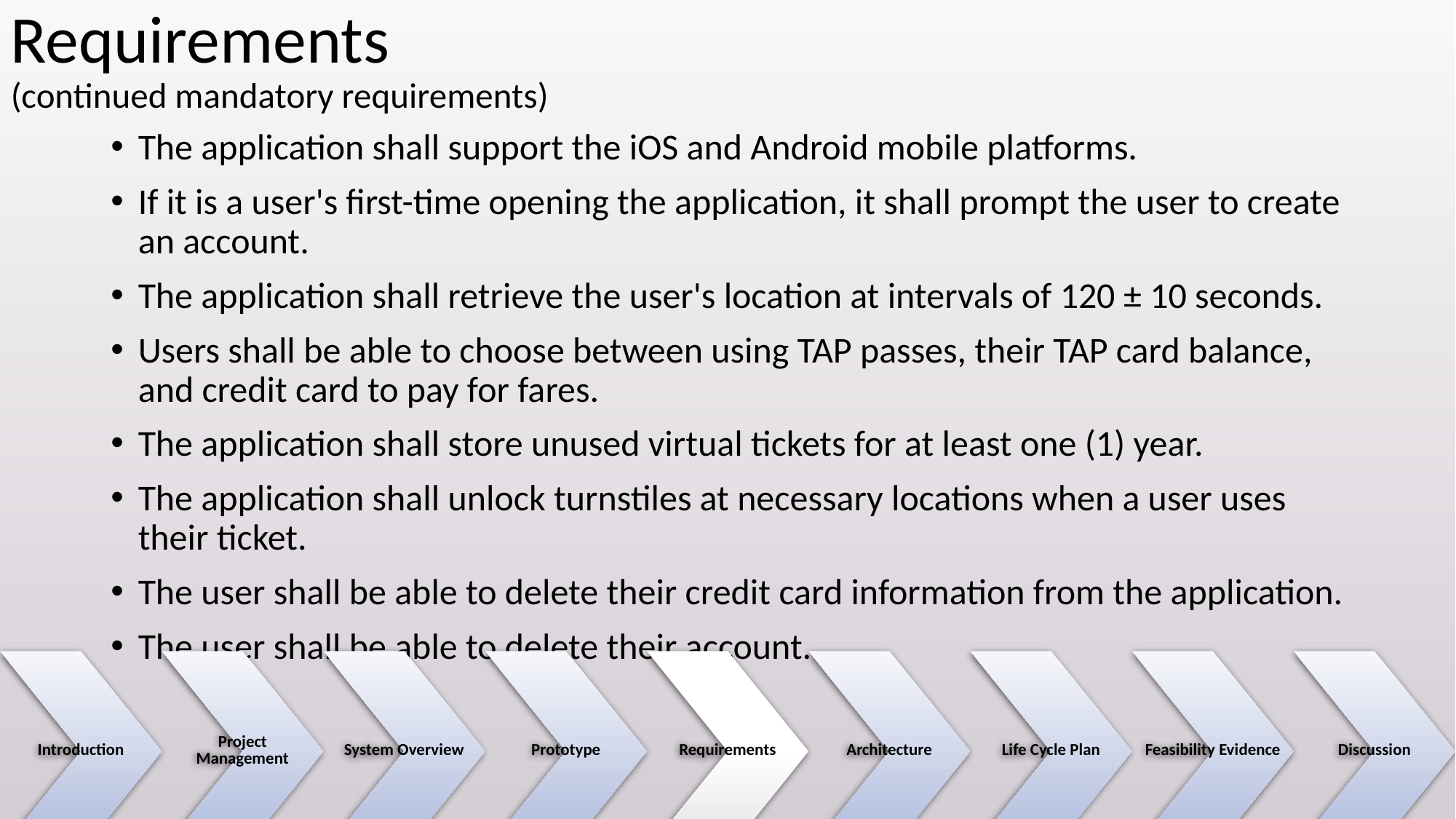

# Requirements (continued mandatory requirements)
The application shall support the iOS and Android mobile platforms.
If it is a user's first-time opening the application, it shall prompt the user to create an account.
The application shall retrieve the user's location at intervals of 120 ± 10 seconds.
Users shall be able to choose between using TAP passes, their TAP card balance, and credit card to pay for fares.
The application shall store unused virtual tickets for at least one (1) year.
The application shall unlock turnstiles at necessary locations when a user uses their ticket.
The user shall be able to delete their credit card information from the application.
The user shall be able to delete their account.
Introduction
Project Management
System Overview
Requirements
Life Cycle Plan
Feasibility Evidence
Architecture
Prototype
Discussion